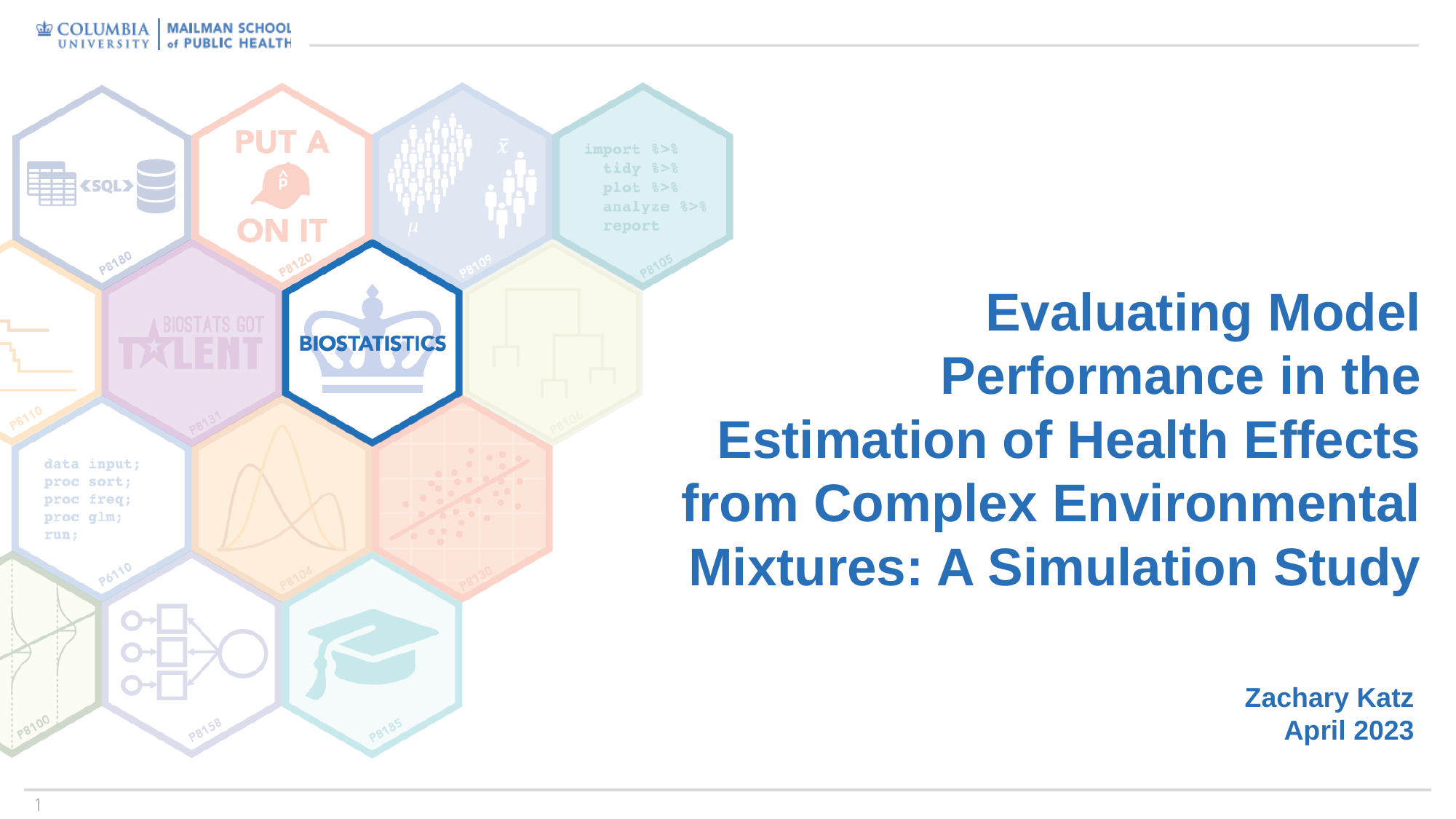

# Evaluating Model Performance in the Estimation of Health Effects from Complex Environmental Mixtures: A Simulation Study
Zachary Katz
April 2023